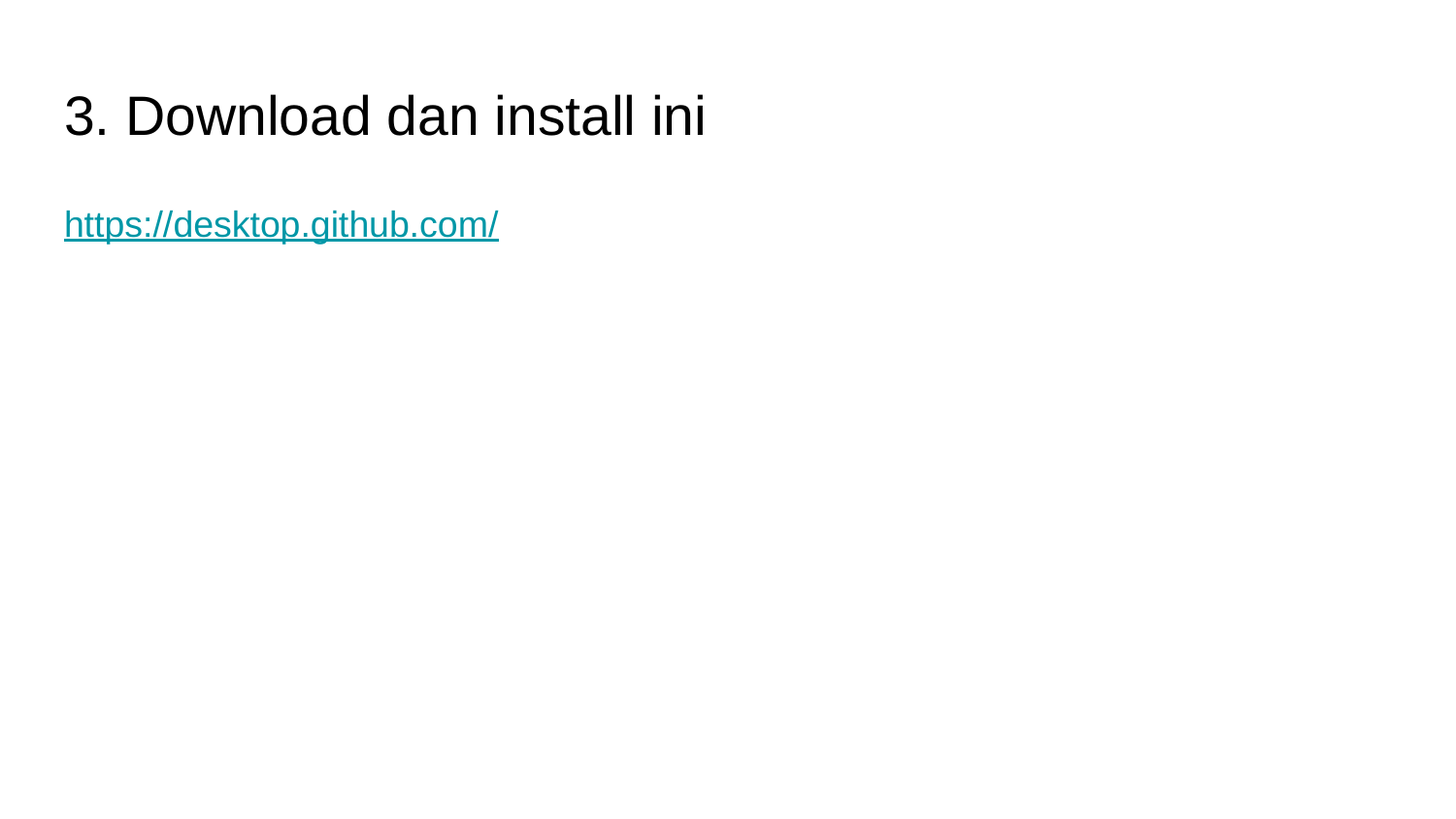

# 3. Download dan install ini
https://desktop.github.com/